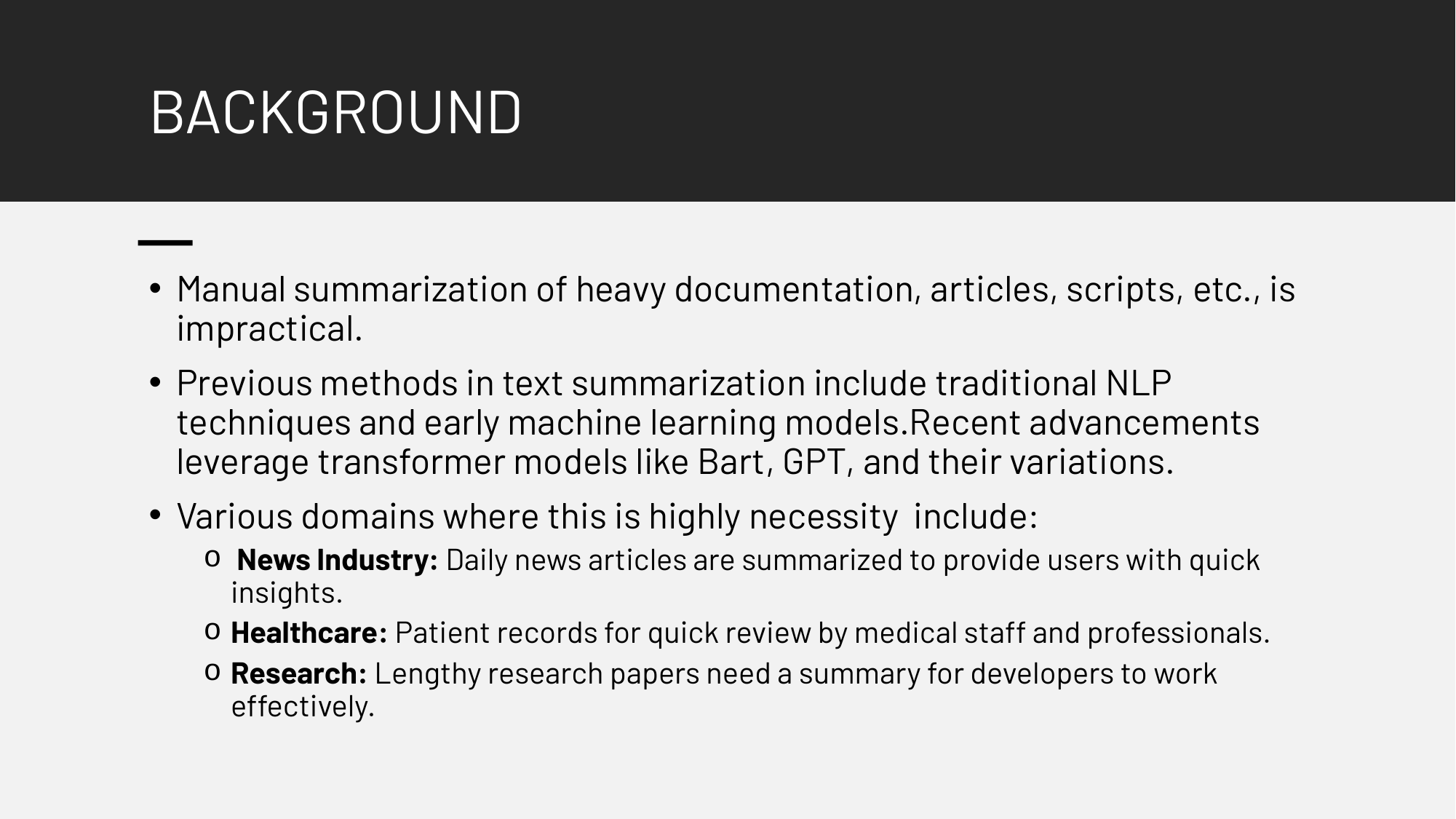

# BACKGROUND

Manual summarization of heavy documentation, articles, scripts, etc., is impractical.
Previous methods in text summarization include traditional NLP techniques and early machine learning models.Recent advancements leverage transformer models like Bart, GPT, and their variations.
Various domains where this is highly necessity  include:
 News Industry: Daily news articles are summarized to provide users with quick insights.
Healthcare: Patient records for quick review by medical staff and professionals.
Research: Lengthy research papers need a summary for developers to work effectively.